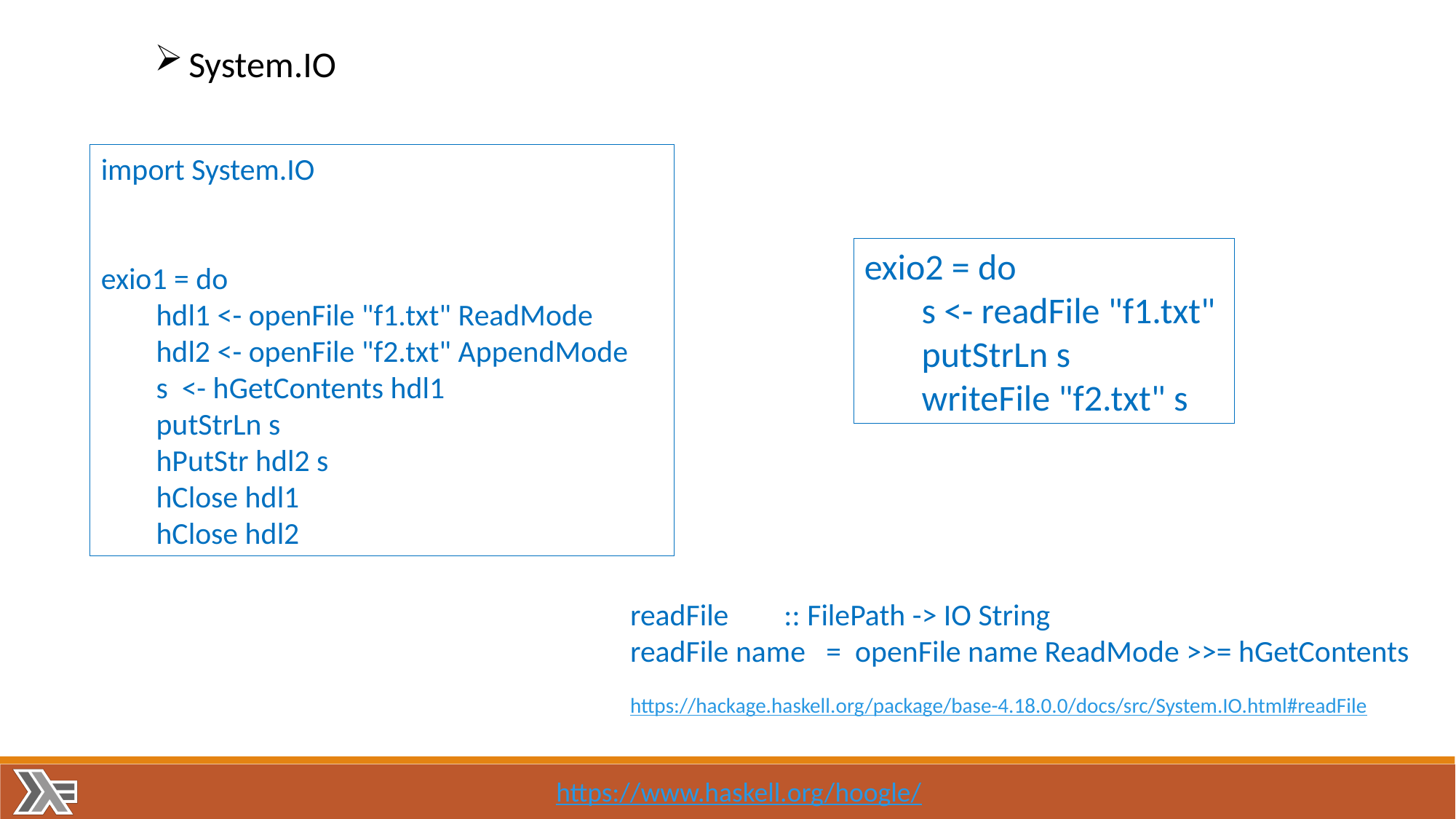

System.IO
import System.IO

exio1 = do
        hdl1 <- openFile "f1.txt" ReadMode
        hdl2 <- openFile "f2.txt" AppendMode
        s  <- hGetContents hdl1
        putStrLn s
        hPutStr hdl2 s
        hClose hdl1
        hClose hdl2
exio2 = do
       s <- readFile "f1.txt"
       putStrLn s
       writeFile "f2.txt" s
readFile        :: FilePath -> IO String
readFile name   =  openFile name ReadMode >>= hGetContents
https://hackage.haskell.org/package/base-4.18.0.0/docs/src/System.IO.html#readFile